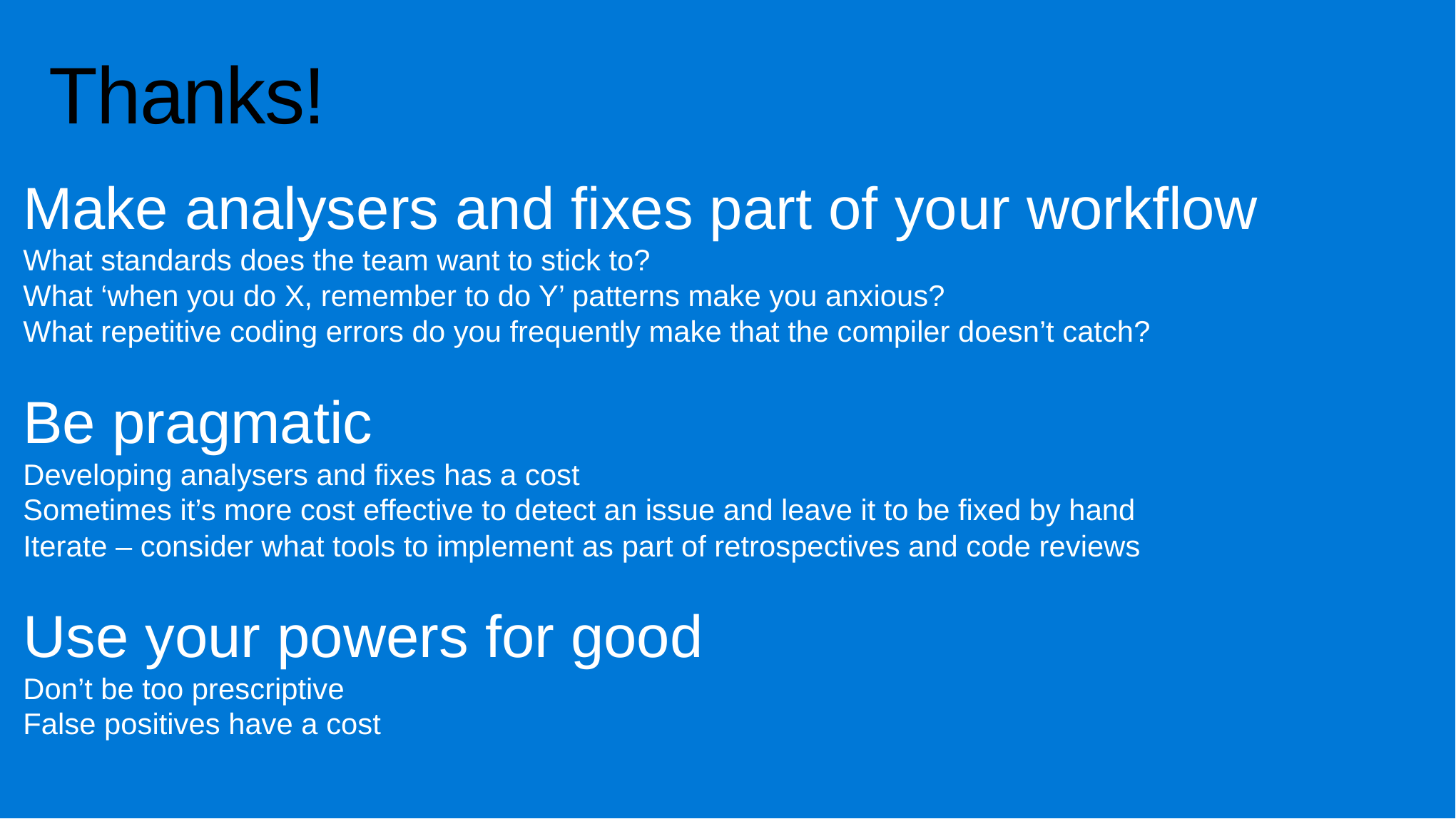

# Thanks!
Make analysers and fixes part of your workflow
What standards does the team want to stick to?
What ‘when you do X, remember to do Y’ patterns make you anxious?
What repetitive coding errors do you frequently make that the compiler doesn’t catch?

Be pragmatic
Developing analysers and fixes has a cost
Sometimes it’s more cost effective to detect an issue and leave it to be fixed by hand
Iterate – consider what tools to implement as part of retrospectives and code reviews

Use your powers for good
Don’t be too prescriptive
False positives have a cost